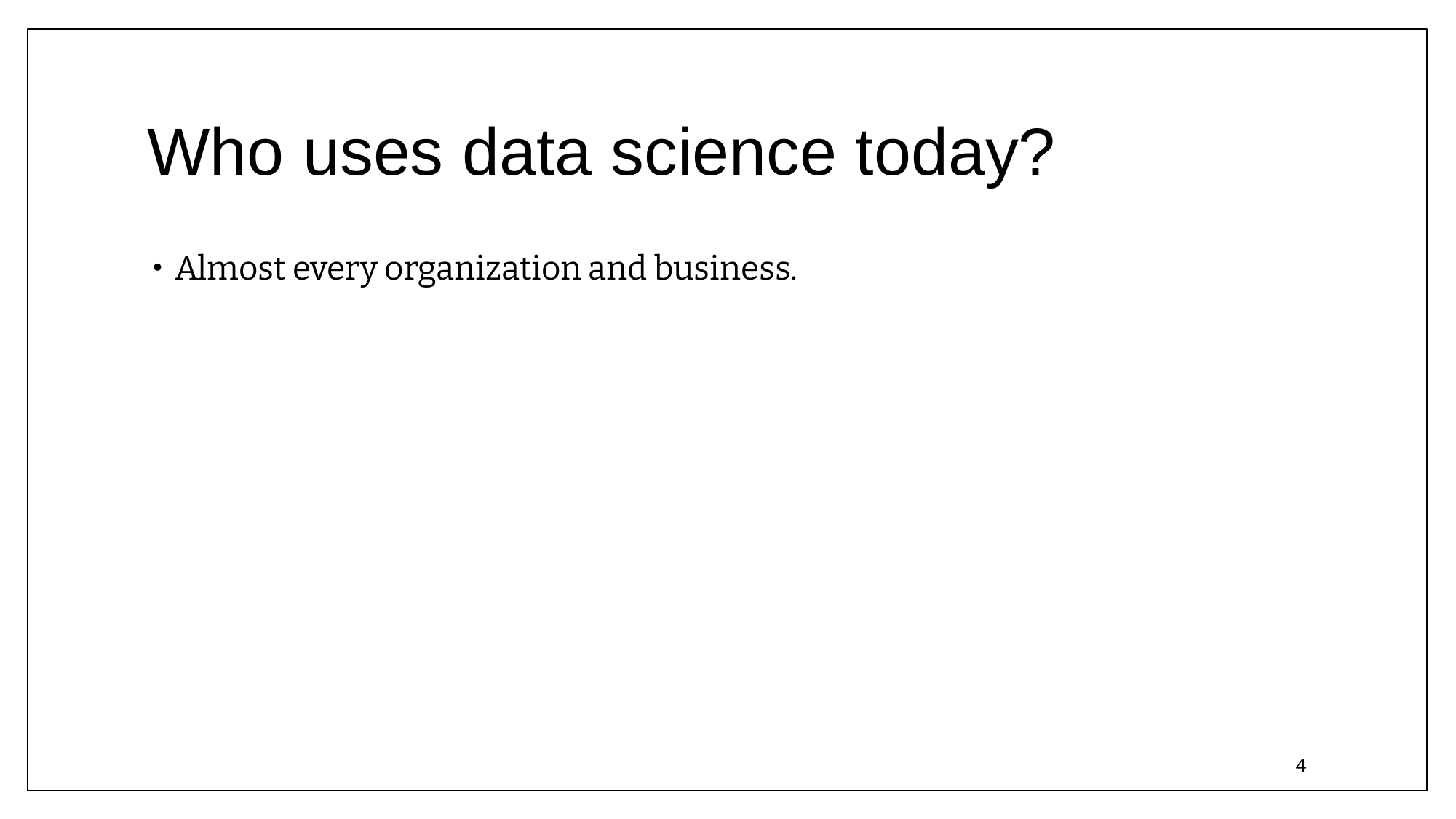

# Who uses data science today?
Almost every organization and business.
4